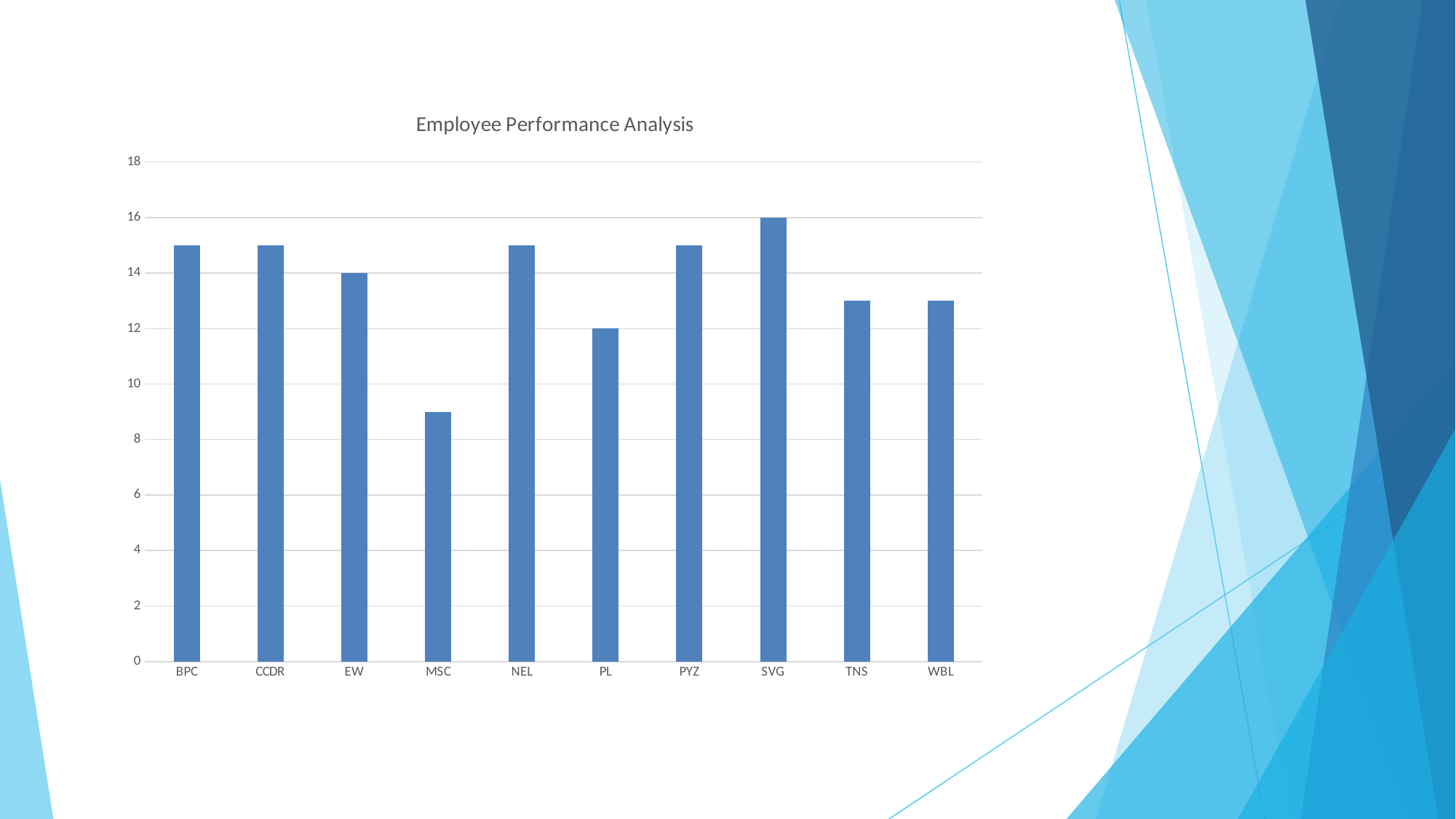

### Chart: Employee Performance Analysis

| Category | VERY HIGH |
|---|---|
| BPC | 15.0 |
| CCDR | 15.0 |
| EW | 14.0 |
| MSC | 9.0 |
| NEL | 15.0 |
| PL | 12.0 |
| PYZ | 15.0 |
| SVG | 16.0 |
| TNS | 13.0 |
| WBL | 13.0 |